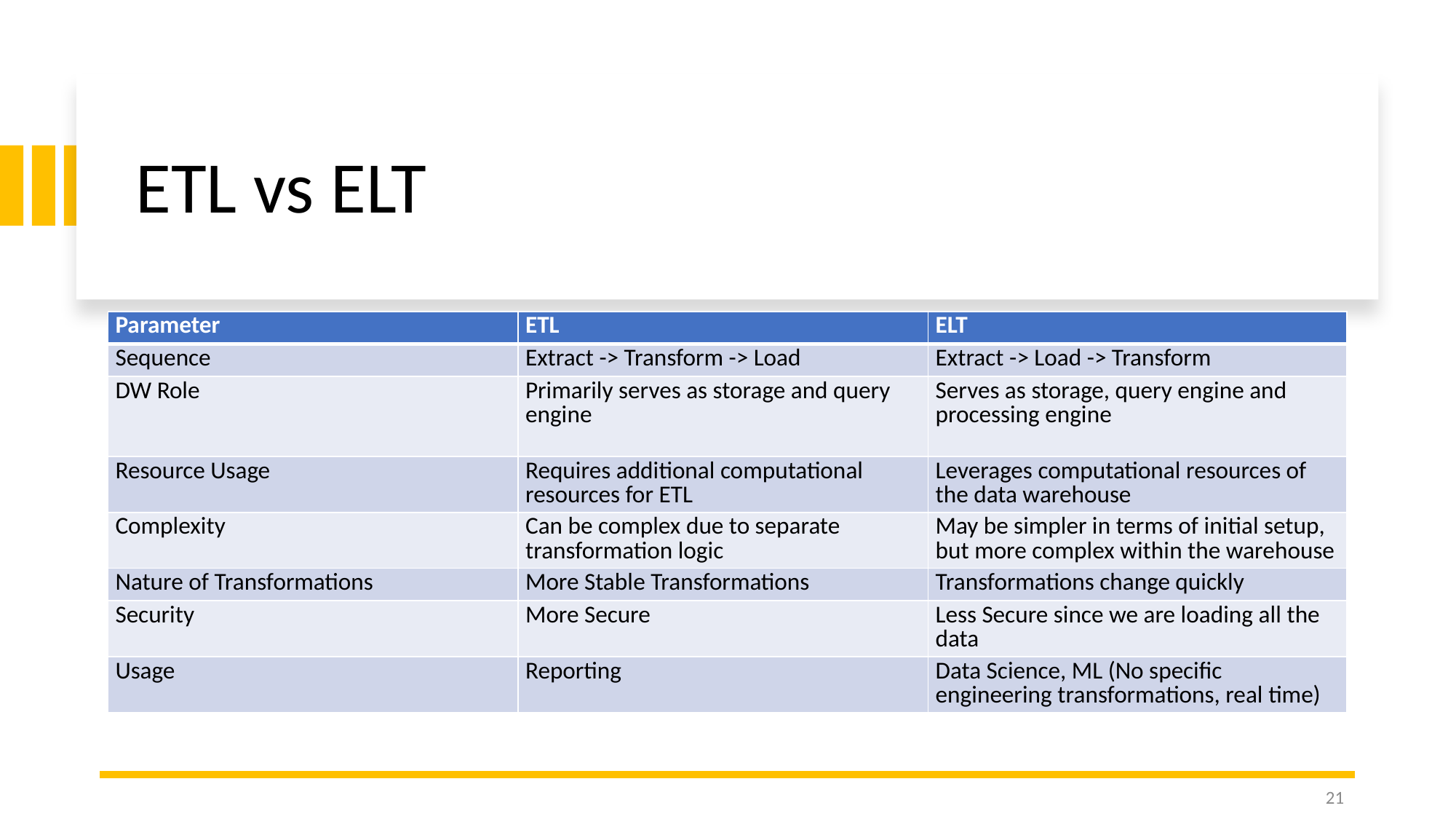

# ETL vs ELT

| Parameter | ETL | ELT |
| --- | --- | --- |
| Sequence | Extract -> Transform -> Load | Extract -> Load -> Transform |
| DW Role | Primarily serves as storage and query engine | Serves as storage, query engine and processing engine |
| Resource Usage | Requires additional computational resources for ETL | Leverages computational resources of the data warehouse |
| Complexity | Can be complex due to separate transformation logic | May be simpler in terms of initial setup, but more complex within the warehouse |
| Nature of Transformations | More Stable Transformations | Transformations change quickly |
| Security | More Secure | Less Secure since we are loading all the data |
| Usage | Reporting | Data Science, ML (No specific engineering transformations, real time) |
21